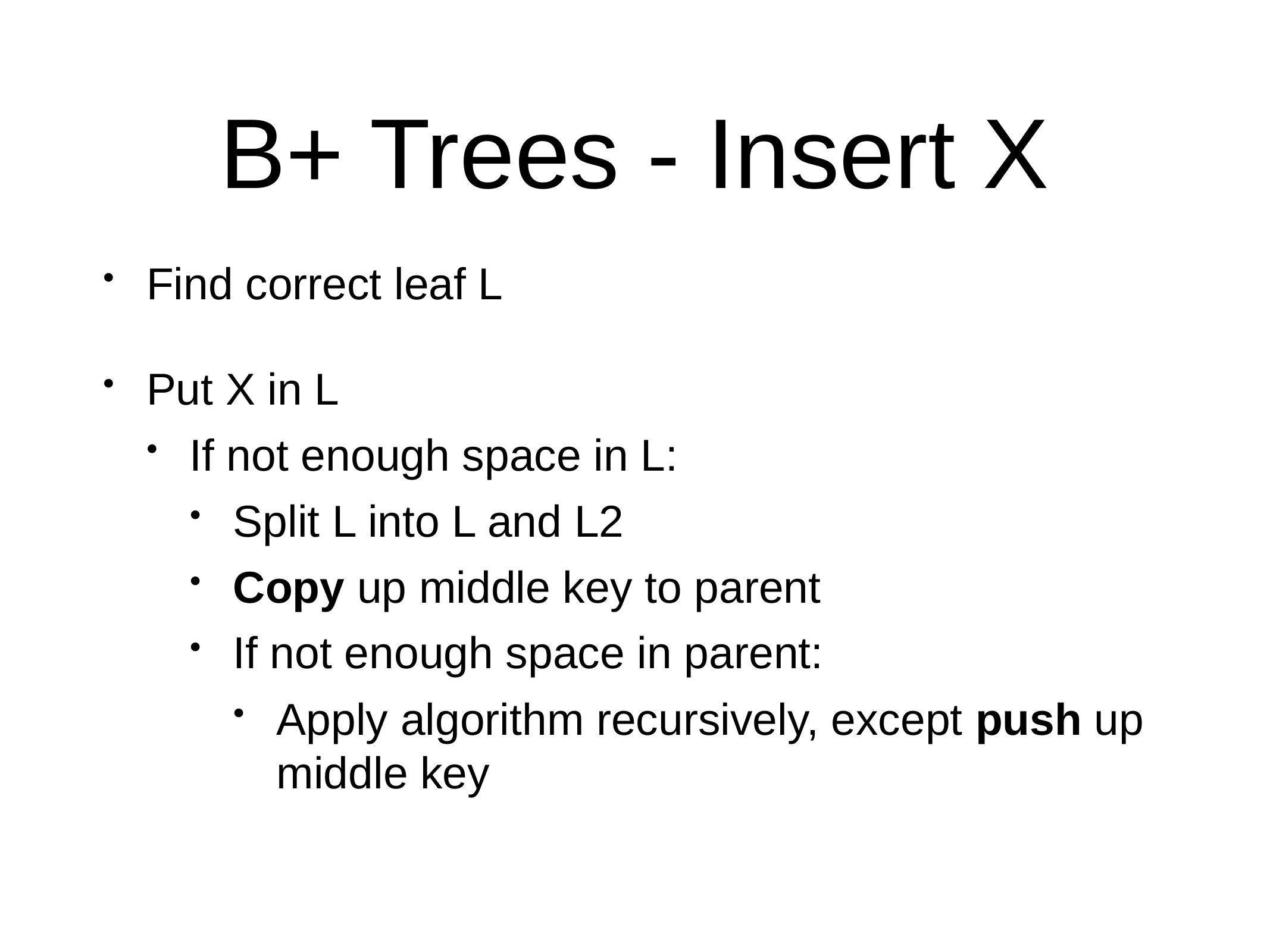

# B+ Trees - Insert X
Find correct leaf L
Put X in L
If not enough space in L:
Split L into L and L2
Copy up middle key to parent
If not enough space in parent:
Apply algorithm recursively, except push up middle key